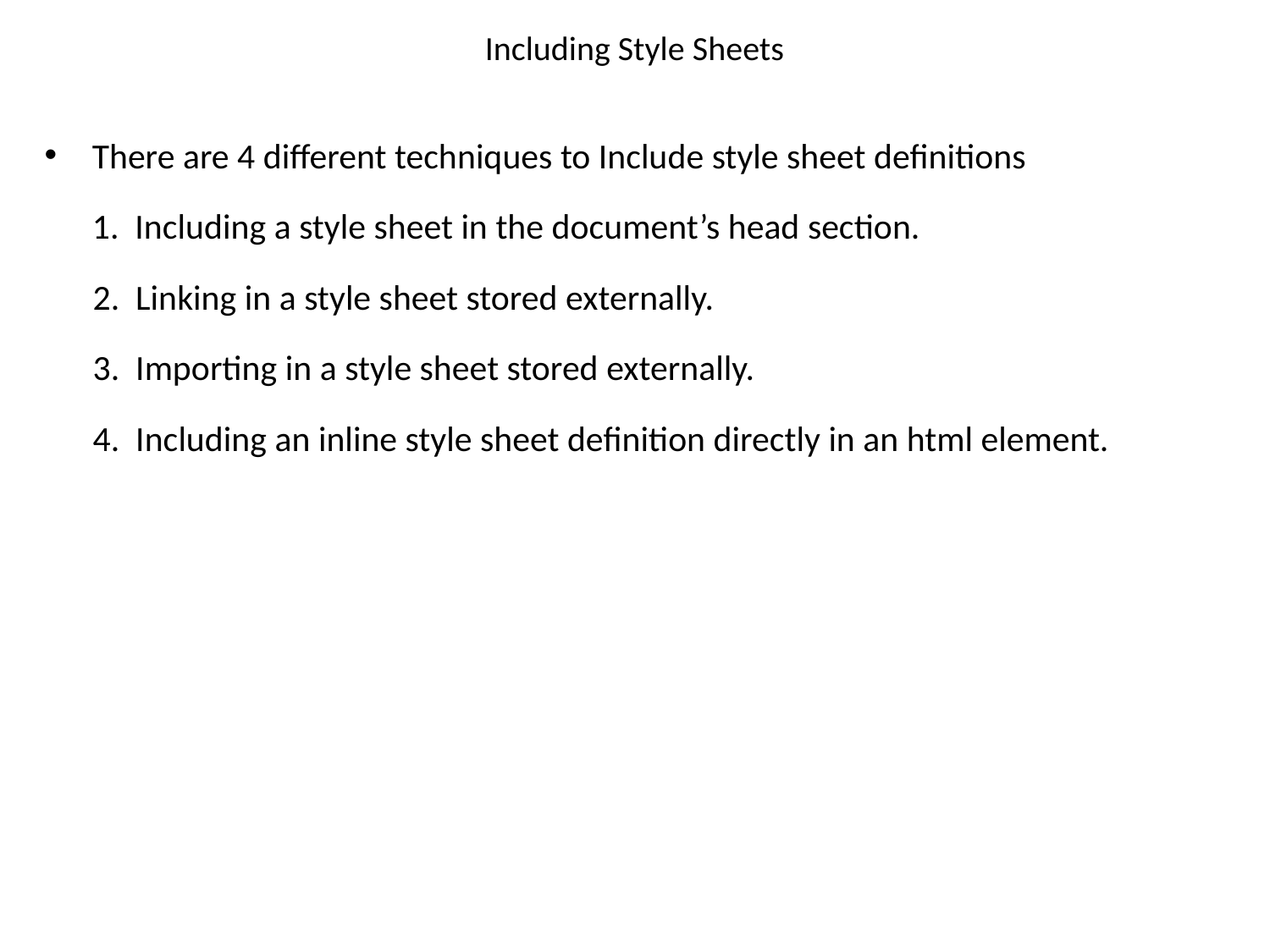

# Including Style Sheets
There are 4 different techniques to Include style sheet definitions
	1.  Including a style sheet in the document’s head section.
      2.  Linking in a style sheet stored externally.
      3.  Importing in a style sheet stored externally.
      4.  Including an inline style sheet definition directly in an html element.